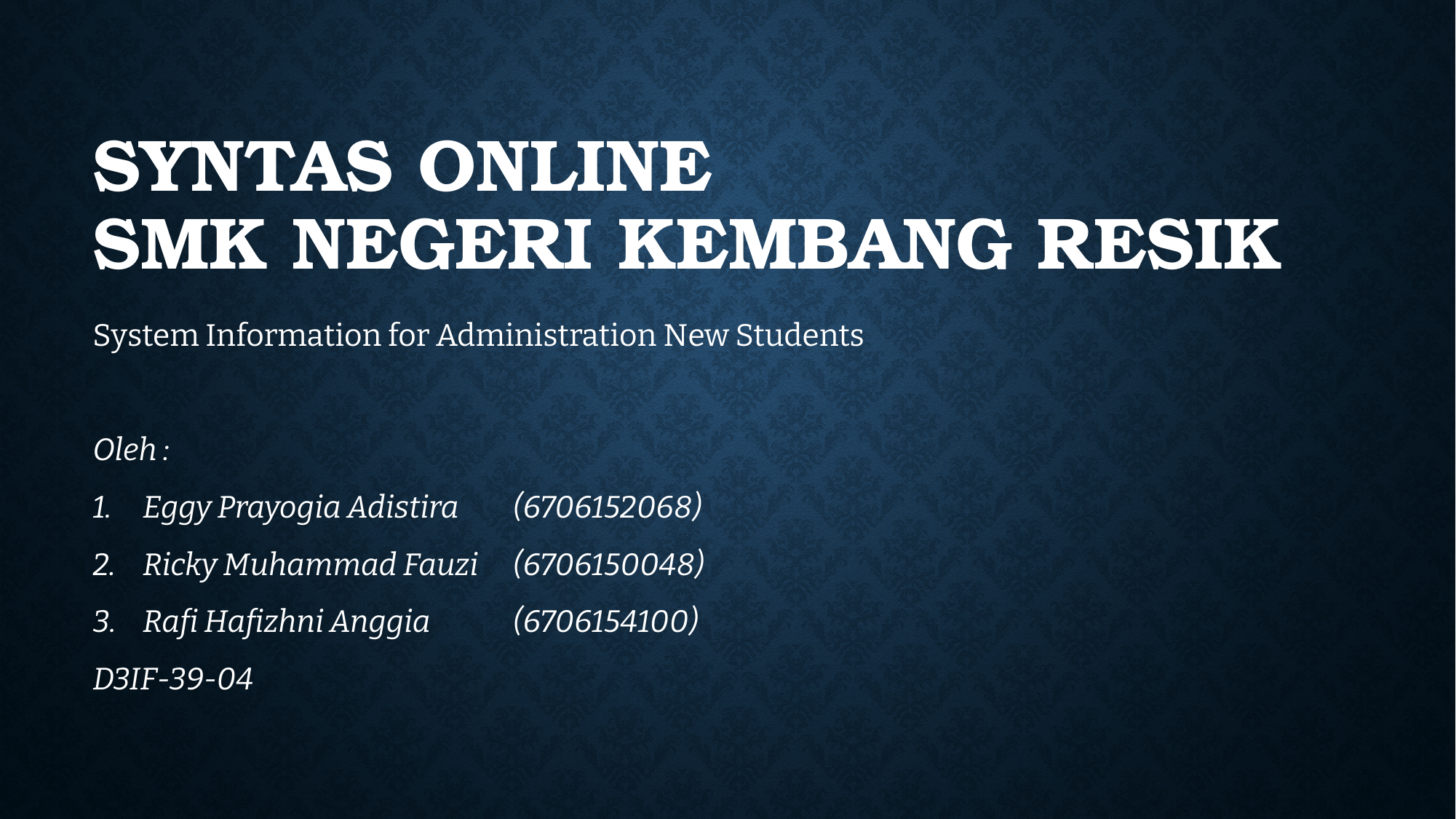

# SYNTAS ONLINE SMK NEGERI KEMBANG RESIK
System Information for Administration New Students

Oleh :
Eggy Prayogia Adistira	(6706152068)
Ricky Muhammad Fauzi	(6706150048)
Rafi Hafizhni Anggia	(6706154100)
D3IF-39-04